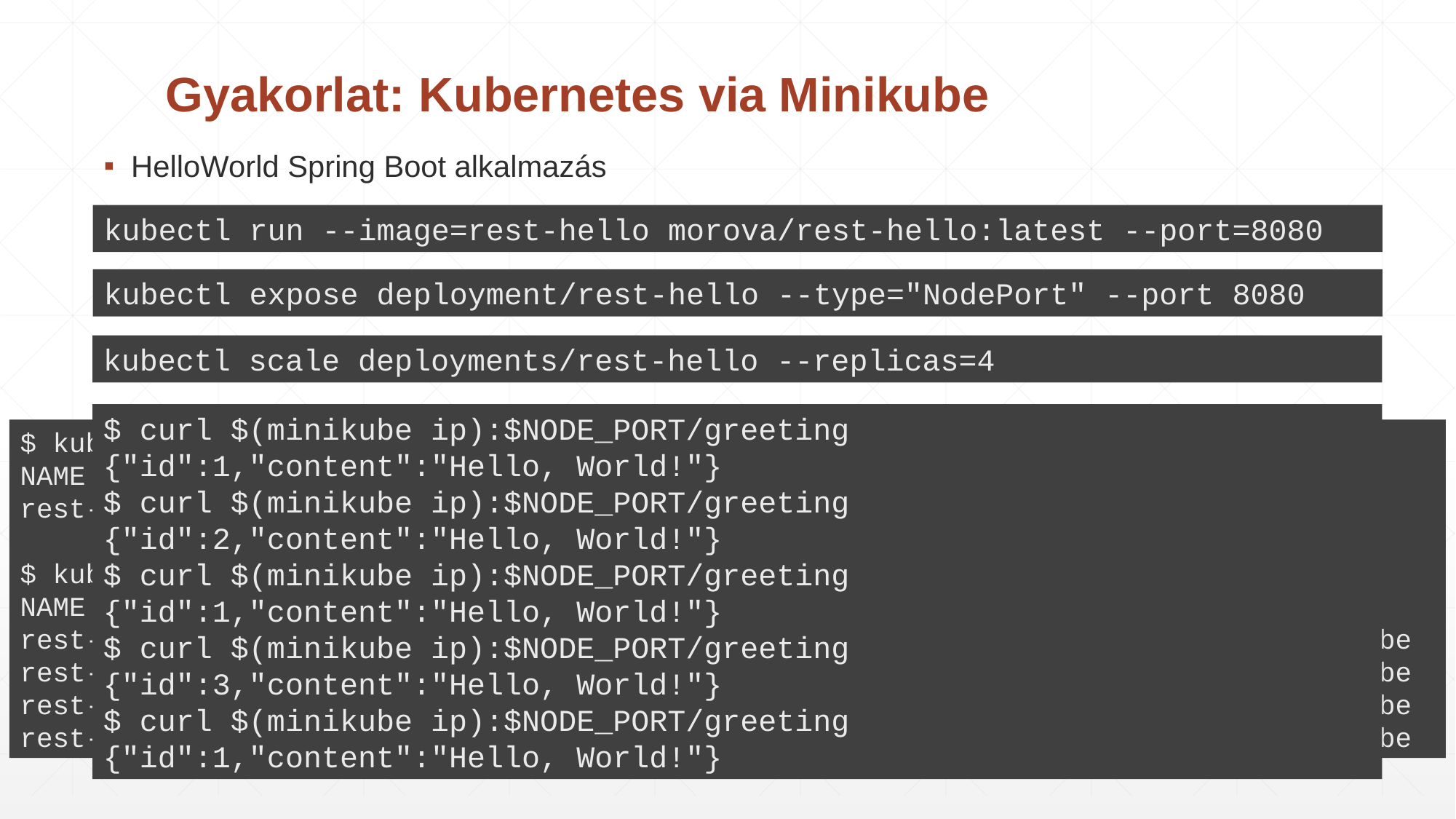

# Gyakorlat: Kubernetes via Minikube
HelloWorld Spring Boot alkalmazás
kubectl run --image=rest-hello morova/rest-hello:latest --port=8080
kubectl expose deployment/rest-hello --type="NodePort" --port 8080
kubectl scale deployments/rest-hello --replicas=4
$ curl $(minikube ip):$NODE_PORT/greeting
{"id":1,"content":"Hello, World!"}
$ curl $(minikube ip):$NODE_PORT/greeting
{"id":2,"content":"Hello, World!"}
$ curl $(minikube ip):$NODE_PORT/greeting
{"id":1,"content":"Hello, World!"}
$ curl $(minikube ip):$NODE_PORT/greeting
{"id":3,"content":"Hello, World!"}
$ curl $(minikube ip):$NODE_PORT/greeting
{"id":1,"content":"Hello, World!"}
$ kubectl get deployments
NAME         DESIRED   CURRENT   UP-TO-DATE   AVAILABLE   AGE
rest-hello   4         4         4            3           2h

$ kubectl get pods -o wide
NAME                         READY   STATUS    RESTARTS   AGE   IP           NODE
rest-hello-5c5cc4469-mtfcr   1/1     Running   0          44s   172.17.0.8   minikube
rest-hello-5c5cc4469-qws5z   1/1     Running   1          2h    172.17.0.5   minikube
rest-hello-5c5cc4469-w45nk   1/1     Running   0          44s   172.17.0.6   minikube
rest-hello-5c5cc4469-zl9q9   1/1     Running   0          44s   172.17.0.7   minikube
~$ kubectl get deployments
NAME         DESIRED   CURRENT   UP-TO-DATE   AVAILABLE   AGE
rest-hello   1         1         1            1           17m

$ kubectl get pods
NAME                         READY   STATUS    RESTARTS   AGE
rest-hello-5c5cc4469-qws5z   1/1     Running   1          2h